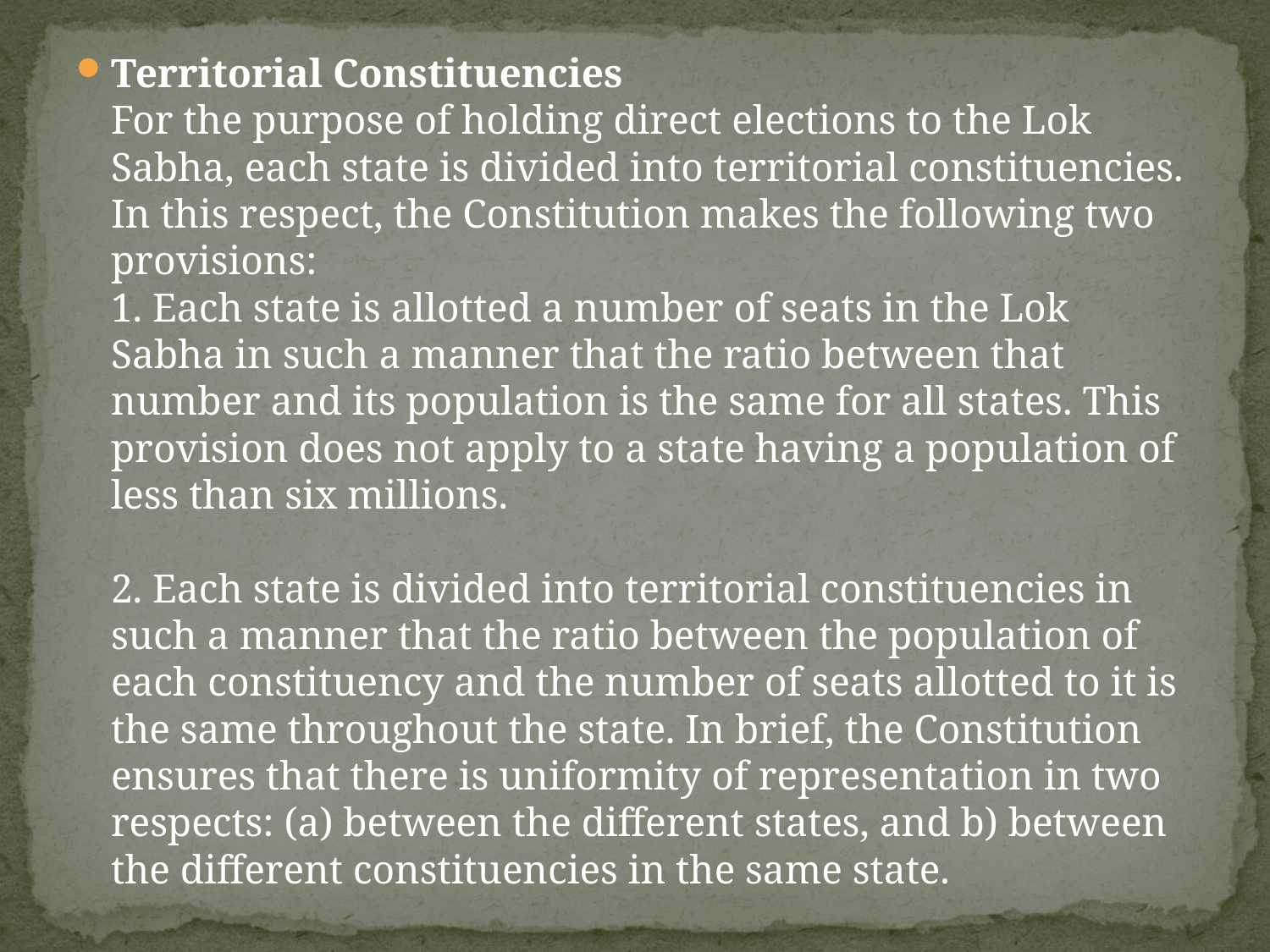

Territorial Constituencies
For the purpose of holding direct elections to the Lok Sabha, each state is divided into territorial constituencies. In this respect, the Constitution makes the following two provisions:
1. Each state is allotted a number of seats in the Lok Sabha in such a manner that the ratio between that number and its population is the same for all states. This provision does not apply to a state having a population of less than six millions.
2. Each state is divided into territorial constituencies in such a manner that the ratio between the population of each constituency and the number of seats allotted to it is the same throughout the state. In brief, the Constitution ensures that there is uniformity of representation in two respects: (a) between the different states, and b) between the different constituencies in the same state.